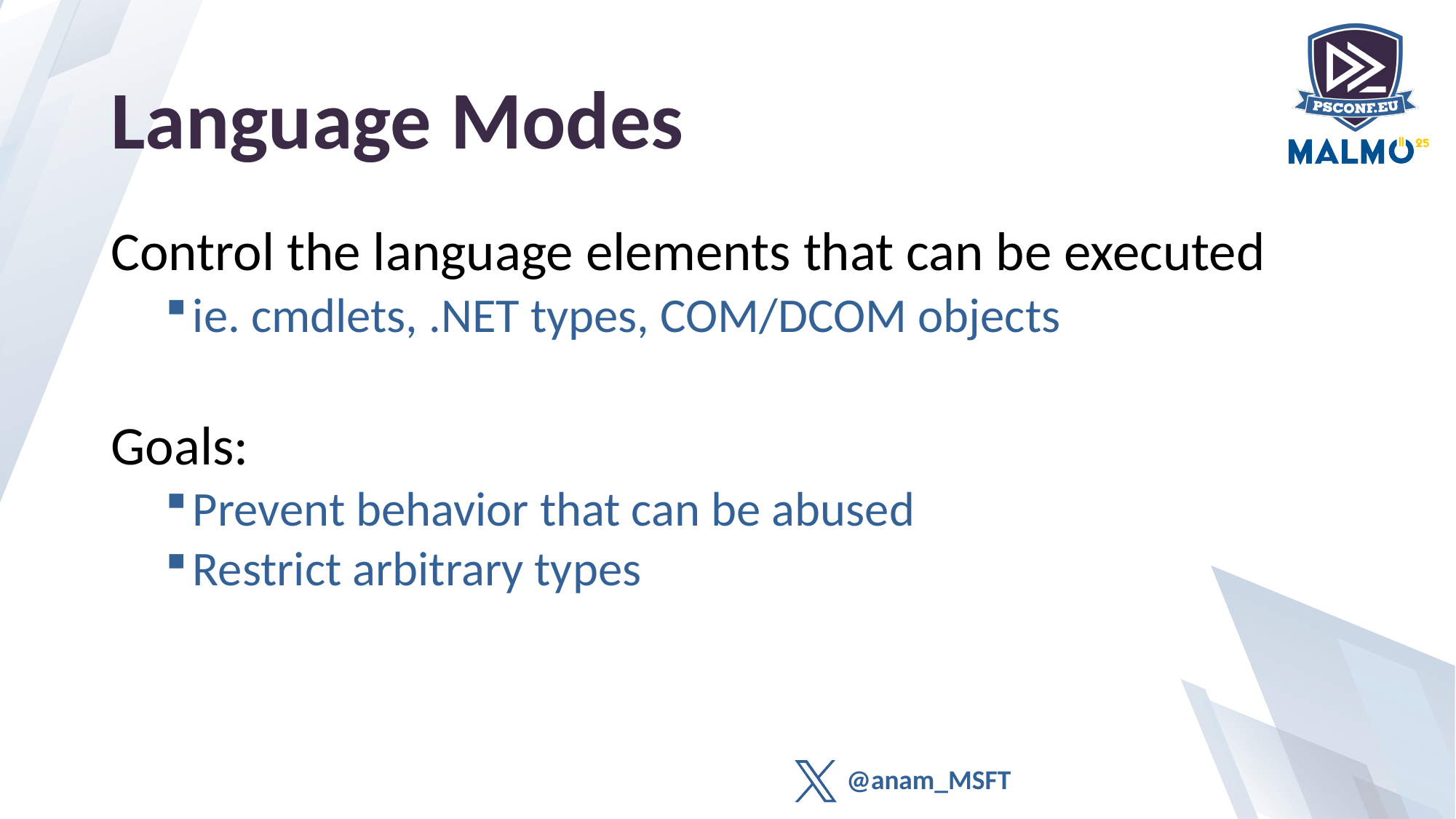

# Language Modes
Control the language elements that can be executed
ie. cmdlets, .NET types, COM/DCOM objects

Goals:
Prevent behavior that can be abused
Restrict arbitrary types